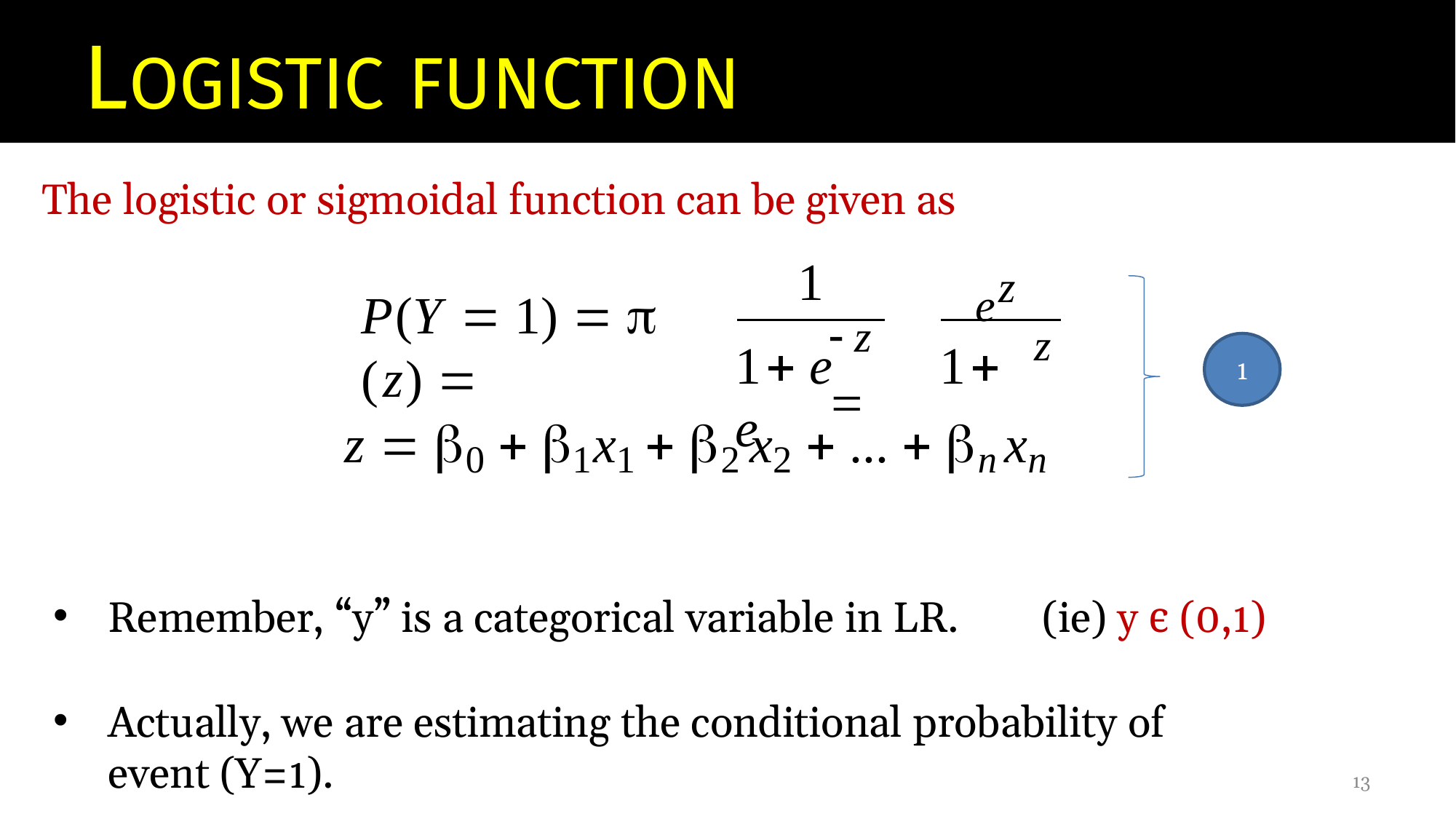

# LOGISTIC FUNCTION
The logistic or sigmoidal function can be given as
ez
1

P(Y = 1) = π (z) =
− z	=
z

1+ e	1+ e

1
z = β0 + β1x1 + β2 x2 + ... + βnxn

Remember, “y” is a categorical variable in LR.	(ie) y є (0,1)

Actually, we are estimating the conditional probability of	event (Y=1).
13